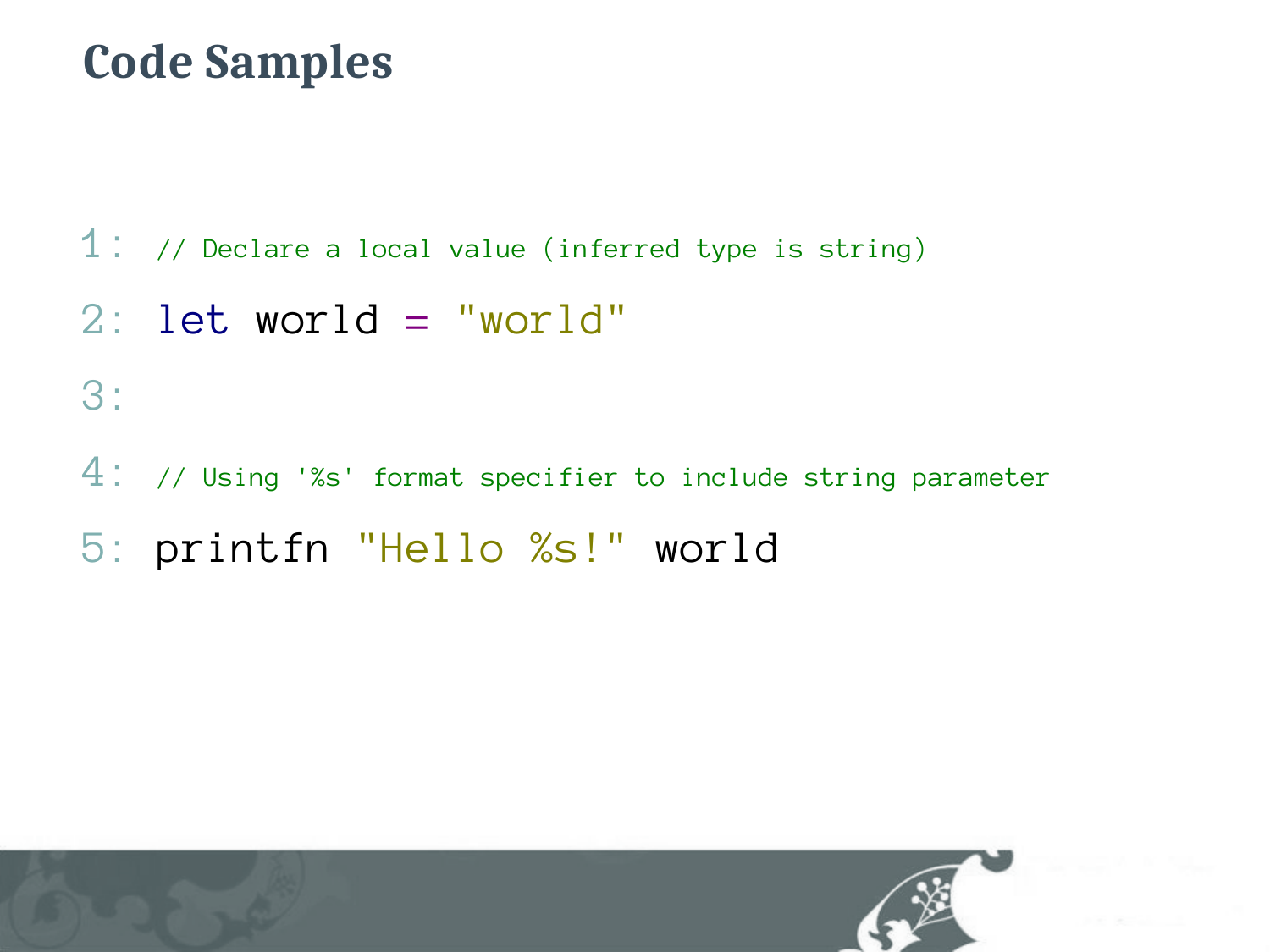

# Code Samples

1: // Declare a local value (inferred type is string)
2: let world = "world"
3:
4: // Using '%s' format specifier to include string parameter
5: printfn "Hello %s!" world